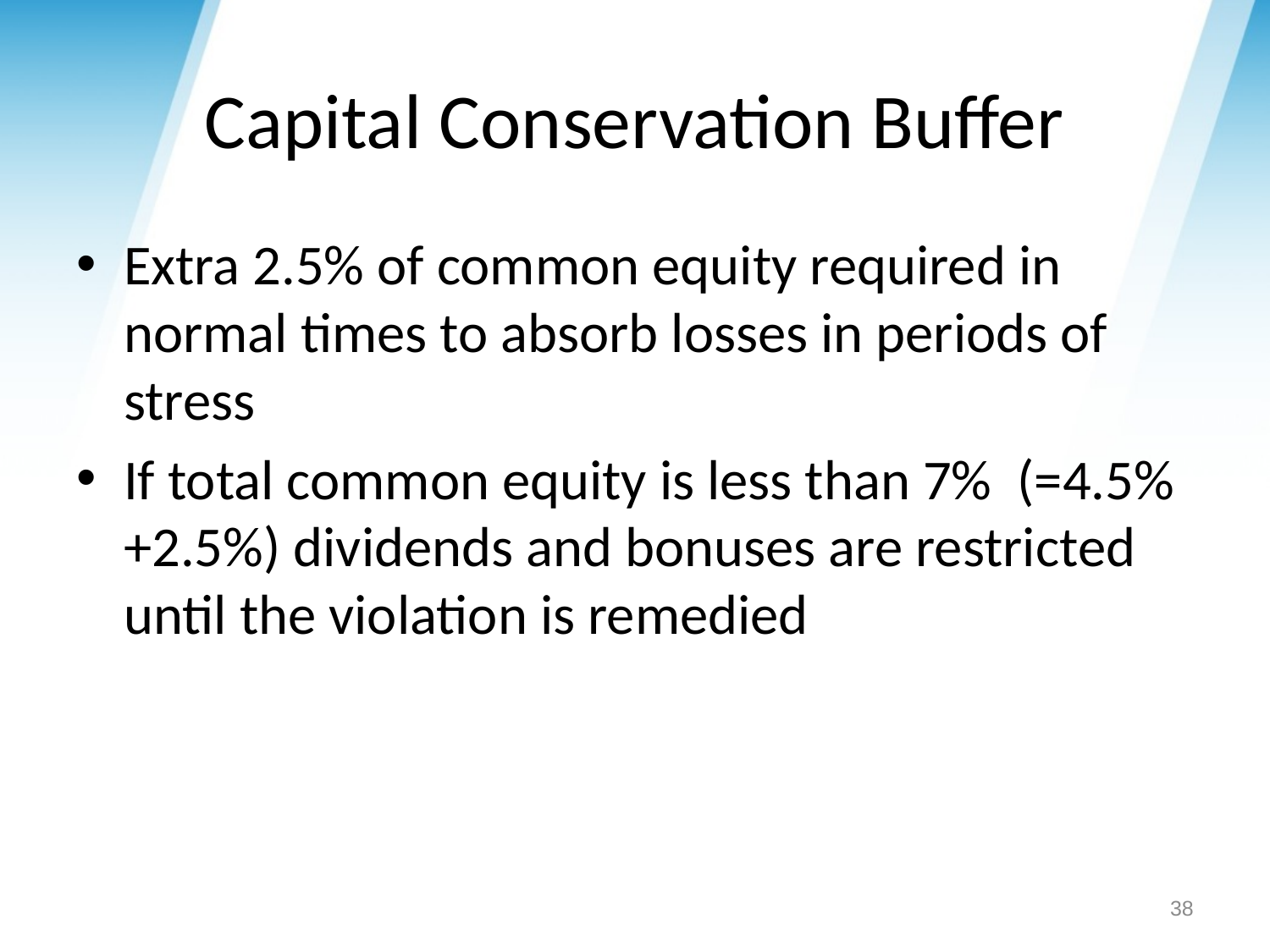

# Capital Conservation Buffer
Extra 2.5% of common equity required in normal times to absorb losses in periods of stress
If total common equity is less than 7%  (=4.5%+2.5%) dividends and bonuses are restricted until the violation is remedied
38